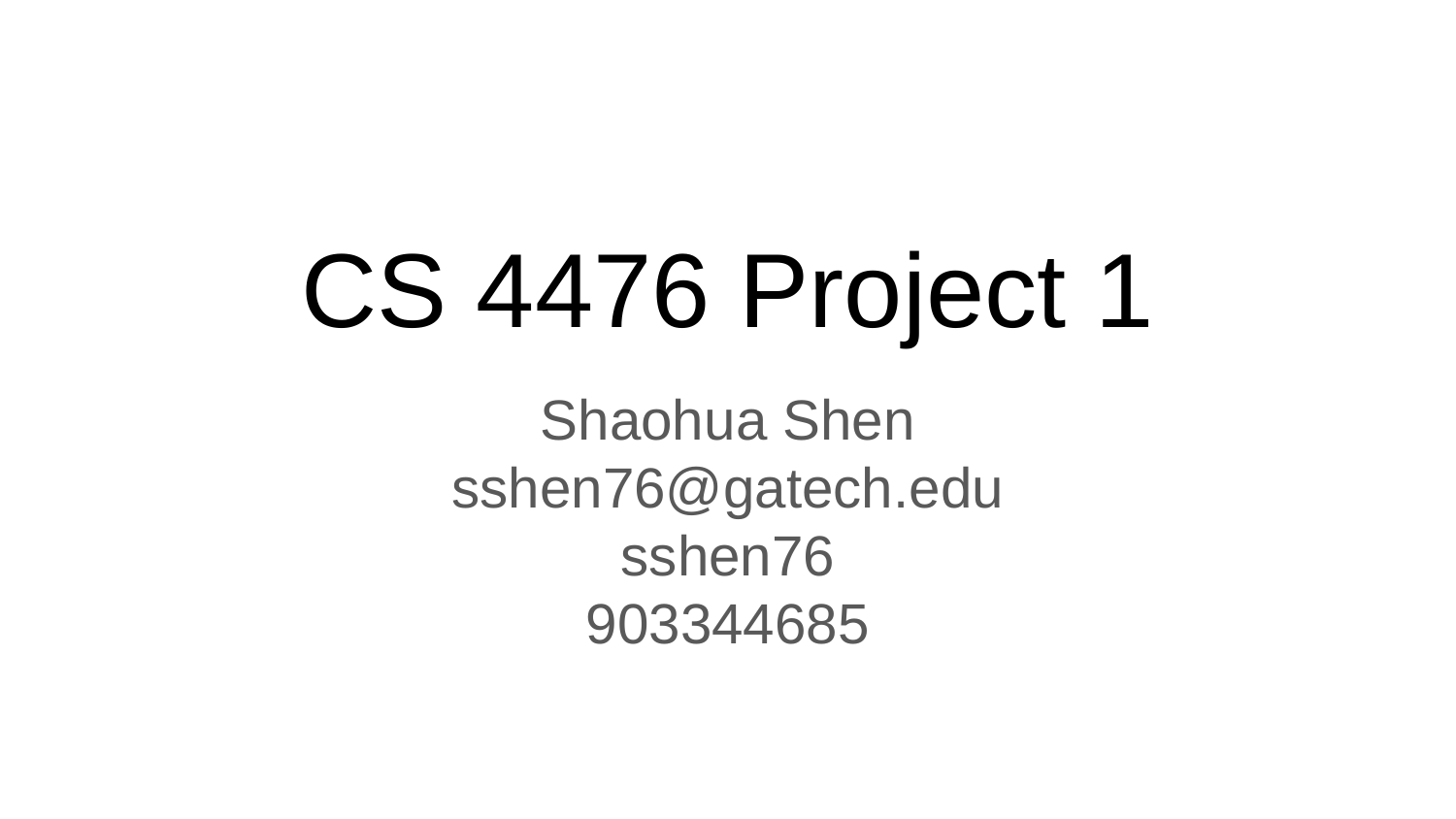

# CS 4476 Project 1
Shaohua Shen
sshen76@gatech.edu
sshen76
903344685